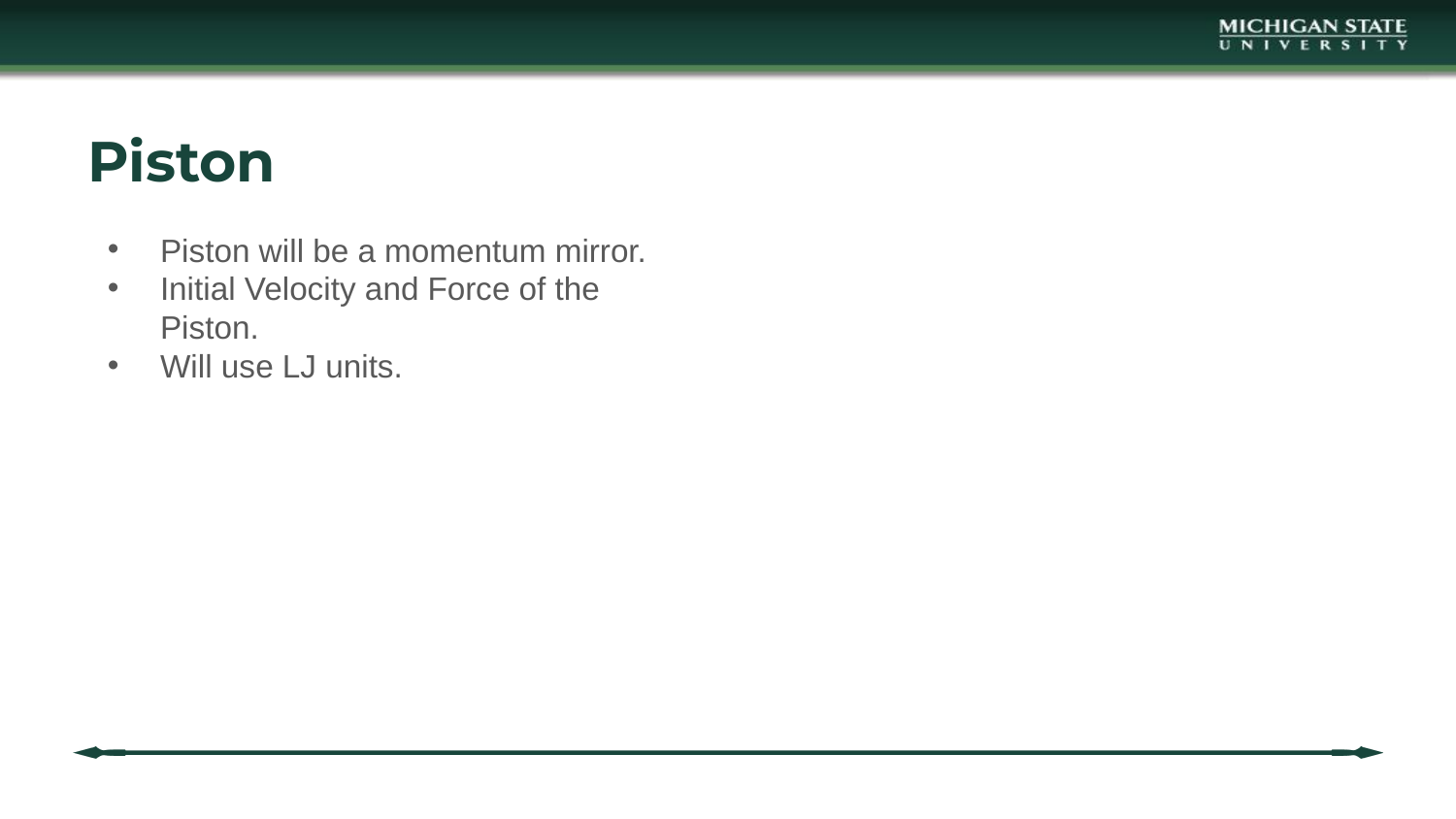

# Piston
Piston will be a momentum mirror.
Initial Velocity and Force of the Piston.
Will use LJ units.